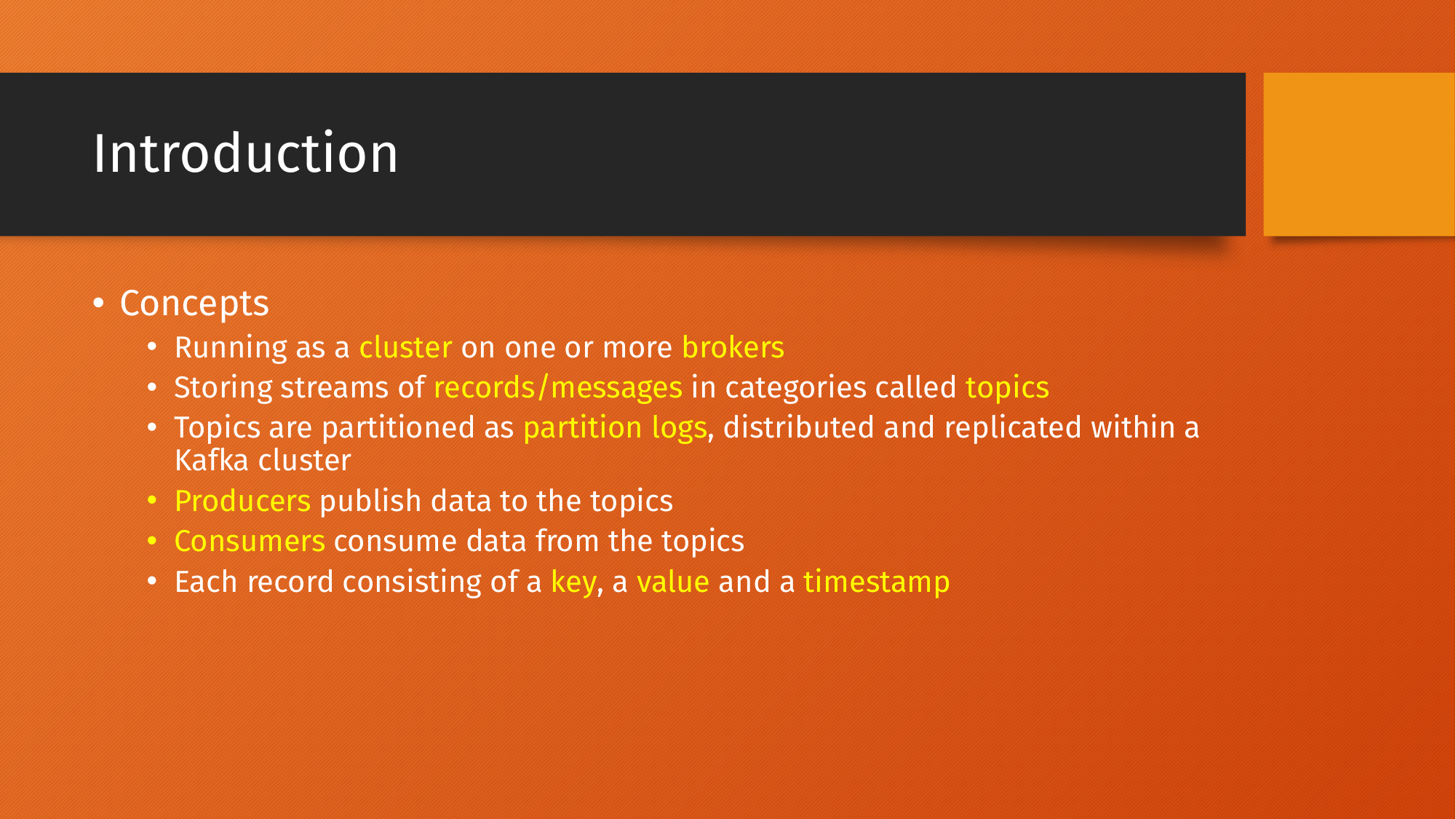

# Introduction
Concepts
Running as a cluster on one or more brokers
Storing streams of records/messages in categories called topics
Topics are partitioned as partition logs, distributed and replicated within a Kafka cluster
Producers publish data to the topics
Consumers consume data from the topics
Each record consisting of a key, a value and a timestamp